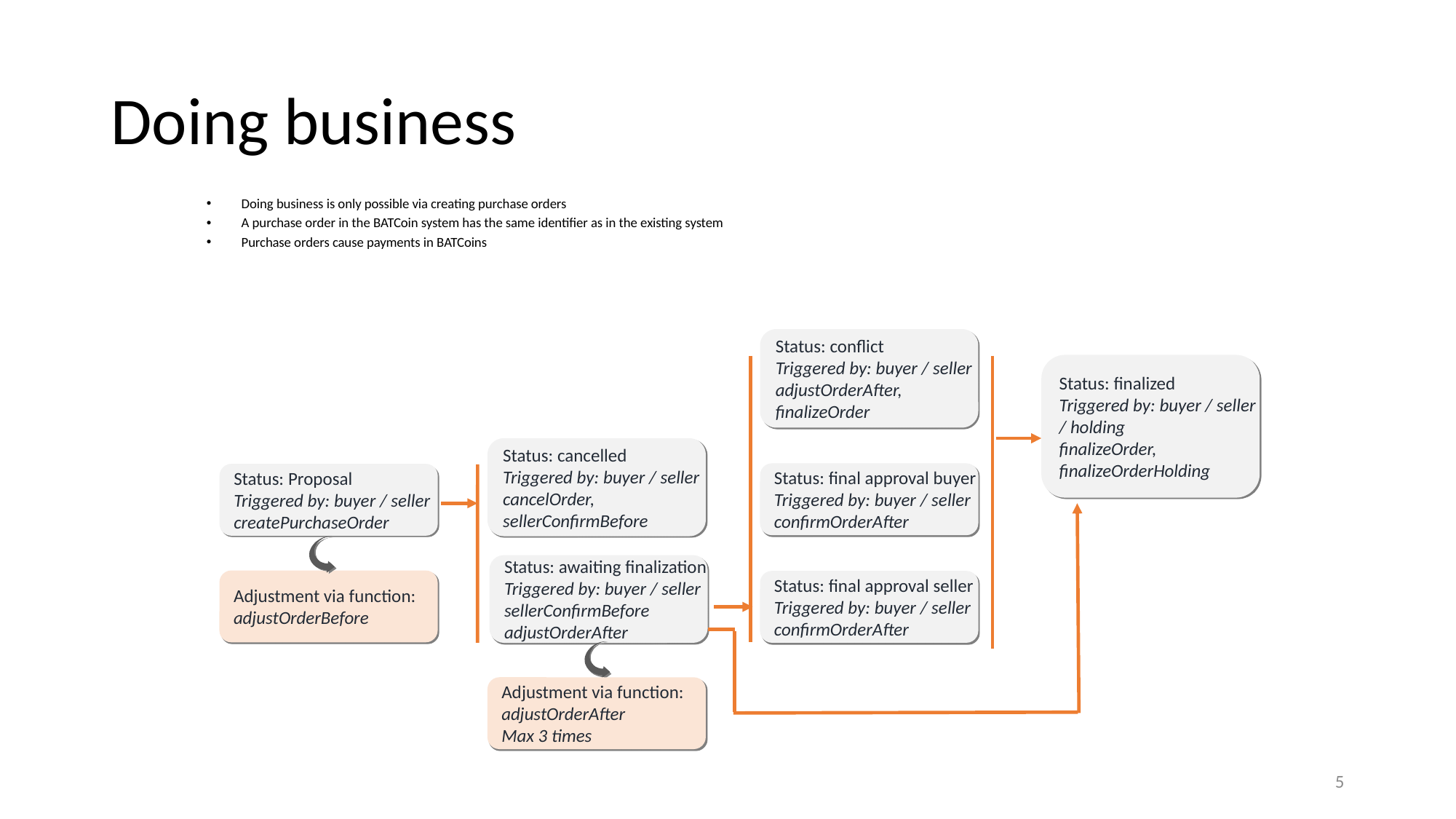

5

# Doing business
Doing business is only possible via creating purchase orders
A purchase order in the BATCoin system has the same identifier as in the existing system
Purchase orders cause payments in BATCoins

Status: conflict
Triggered by: buyer / seller
adjustOrderAfter,
finalizeOrder
Status: finalized
Triggered by: buyer / seller
/ holding
finalizeOrder,
finalizeOrderHolding
Status: cancelled
Triggered by: buyer / seller
cancelOrder,
sellerConfirmBefore
Status: final approval buyer
Triggered by: buyer / seller
confirmOrderAfter
Status: Proposal
Triggered by: buyer / seller
createPurchaseOrder

Status: awaiting finalization
Triggered by: buyer / seller
sellerConfirmBefore
adjustOrderAfter
Adjustment via function:
adjustOrderBefore
Status: final approval seller
Triggered by: buyer / seller
confirmOrderAfter

Adjustment via function:
adjustOrderAfter
Max 3 times